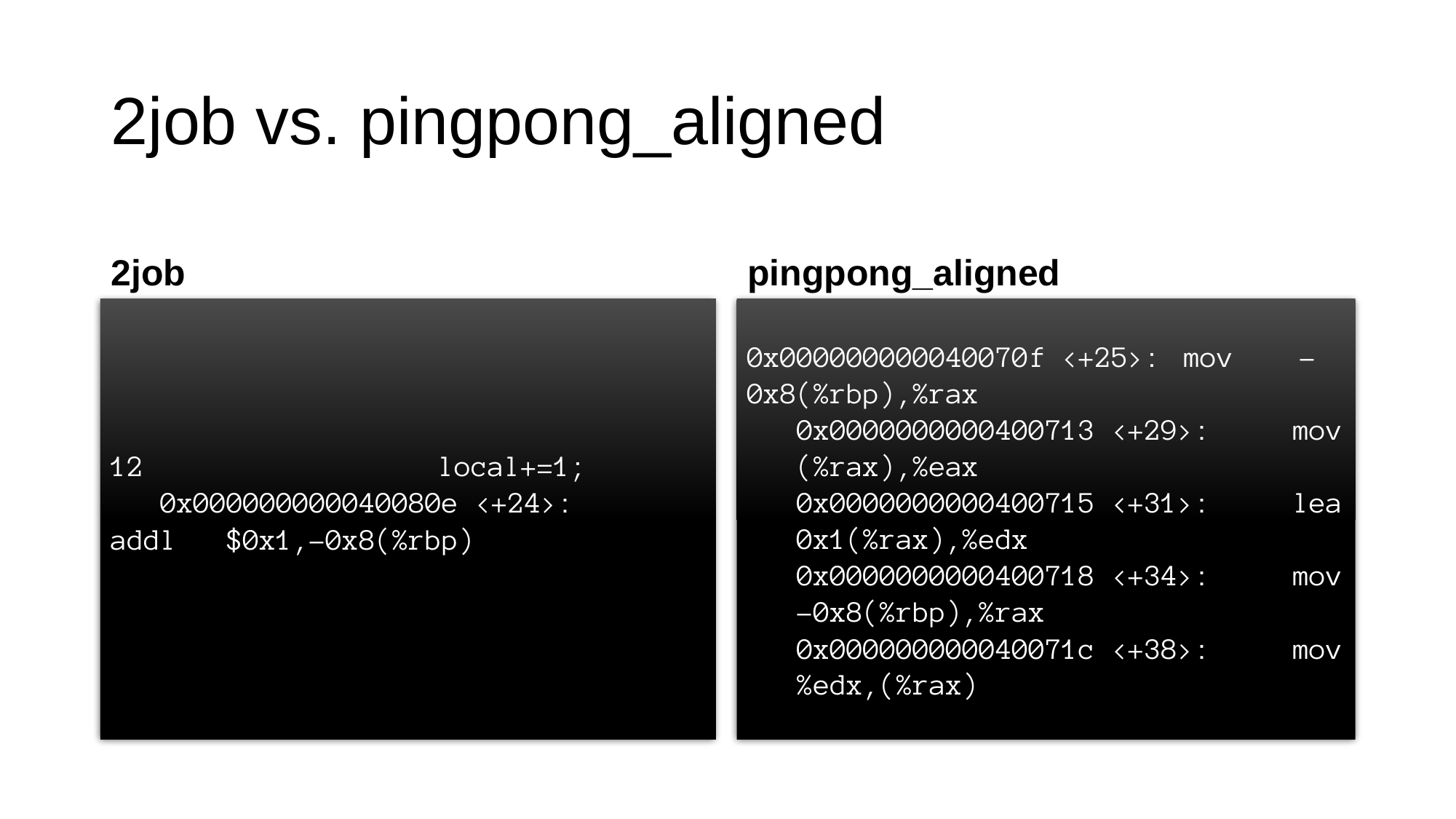

# 2job vs. pingpong_aligned
2job
pingpong_aligned
12			local+=1;
   0x000000000040080e <+24>:	addl   $0x1,-0x8(%rbp)

0x000000000040070f <+25>:	mov    -0x8(%rbp),%rax
   0x0000000000400713 <+29>:	mov    (%rax),%eax
   0x0000000000400715 <+31>:	lea    0x1(%rax),%edx
   0x0000000000400718 <+34>:	mov    -0x8(%rbp),%rax
   0x000000000040071c <+38>:	mov    %edx,(%rax)